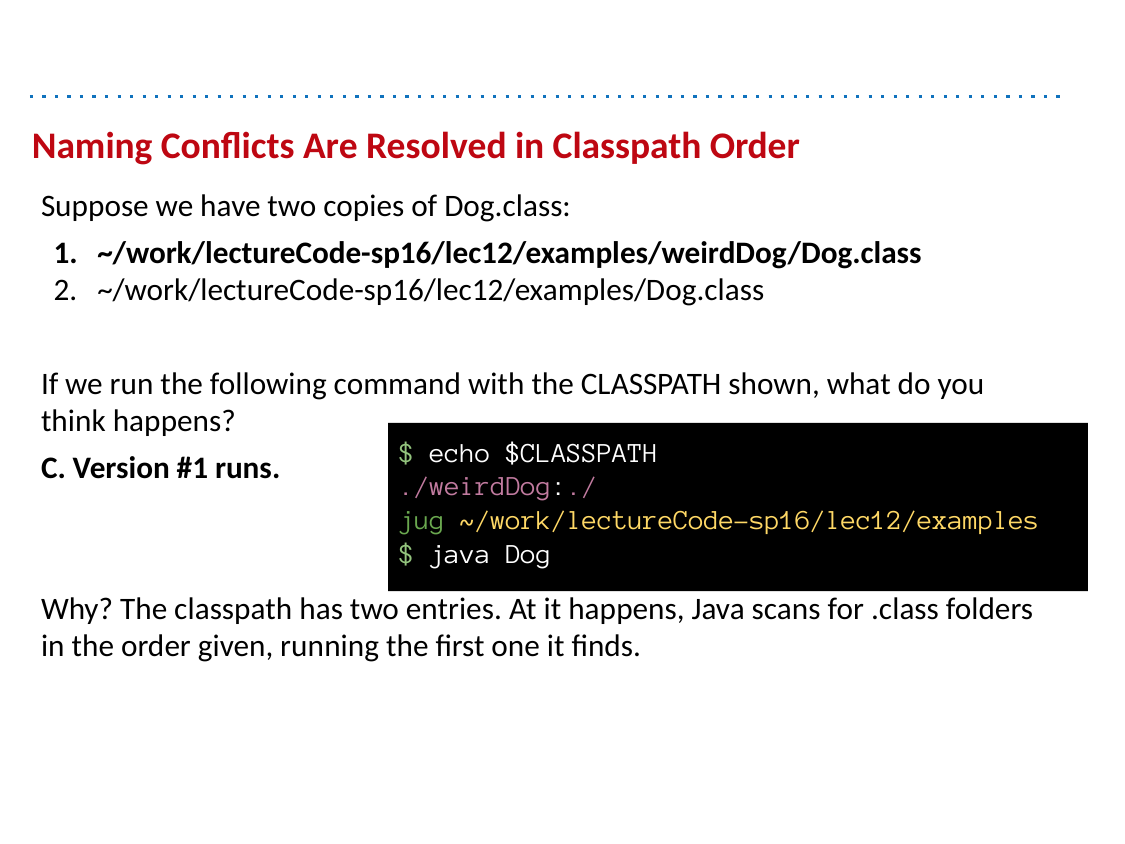

# Naming Conflicts Are Resolved in Classpath Order
Suppose we have two copies of Dog.class:
~/work/lectureCode-sp16/lec12/examples/weirdDog/Dog.class
~/work/lectureCode-sp16/lec12/examples/Dog.class

If we run the following command with the CLASSPATH shown, what do you think happens?
C. Version #1 runs.

Why? The classpath has two entries. At it happens, Java scans for .class folders in the order given, running the first one it finds.
$ echo $CLASSPATH
./weirdDog:./
jug ~/work/lectureCode-sp16/lec12/examples
$ java Dog